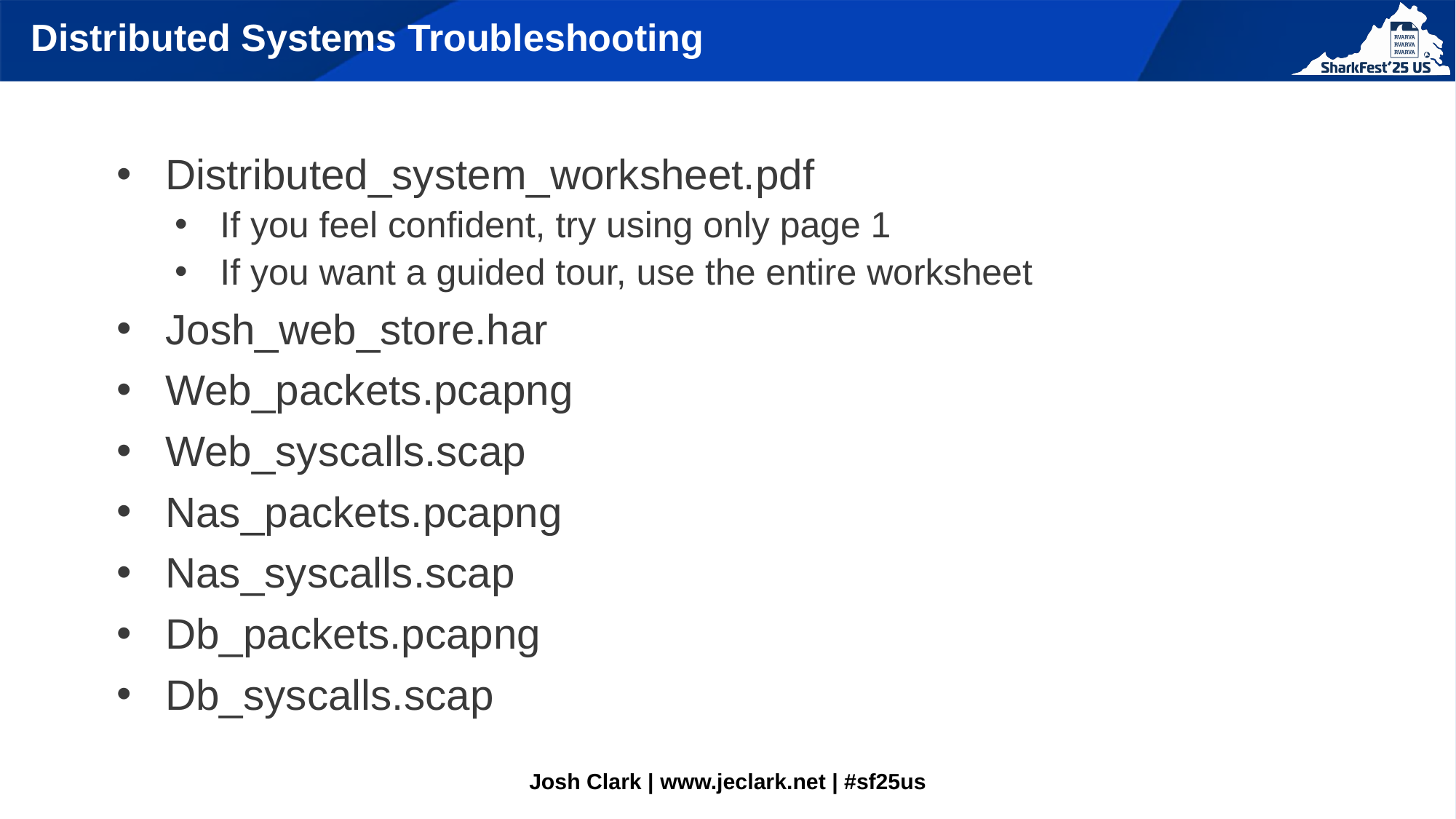

# Distributed Systems Troubleshooting
Distributed_system_worksheet.pdf
If you feel confident, try using only page 1
If you want a guided tour, use the entire worksheet
Josh_web_store.har
Web_packets.pcapng
Web_syscalls.scap
Nas_packets.pcapng
Nas_syscalls.scap
Db_packets.pcapng
Db_syscalls.scap